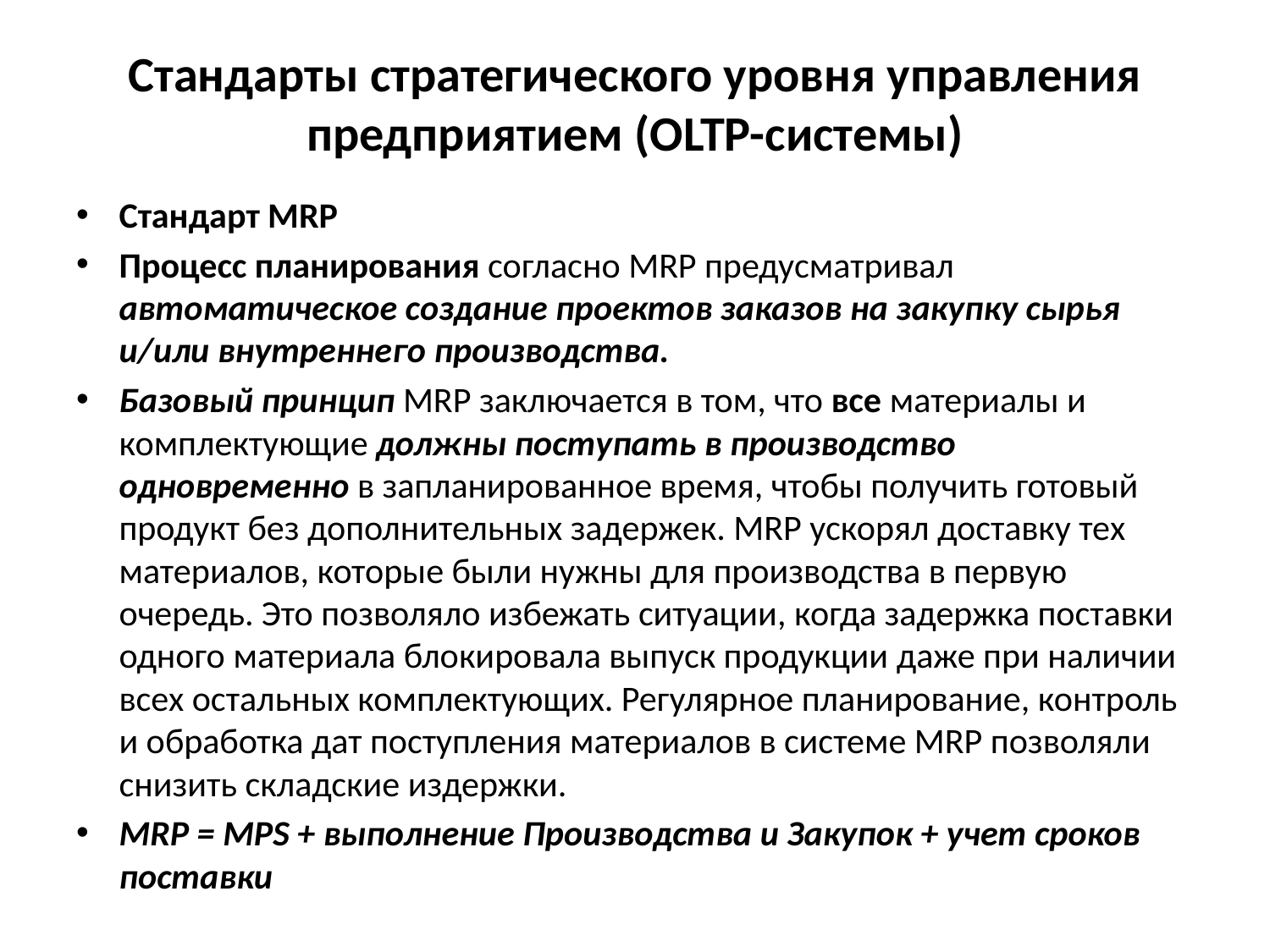

# Стандарты стратегического уровня управления предприятием (OLTP-системы)
Стандарт MRP
Процесс планирования согласно MRP предусматривал автоматическое создание проектов заказов на закупку сырья и/или внутреннего производства.
Базовый принцип MRP заключается в том, что все материалы и комплектующие должны поступать в производство одновременно в запланированное время, чтобы получить готовый продукт без дополнительных задержек. MRP ускорял доставку тех материалов, которые были нужны для производства в первую очередь. Это позволяло избежать ситуации, когда задержка поставки одного материала блокировала выпуск продукции даже при наличии всех остальных комплектующих. Регулярное планирование, контроль и обработка дат поступления материалов в системе MRP позволяли снизить складские издержки.
MRP = MPS + выполнение Производства и Закупок + учет сроков поставки